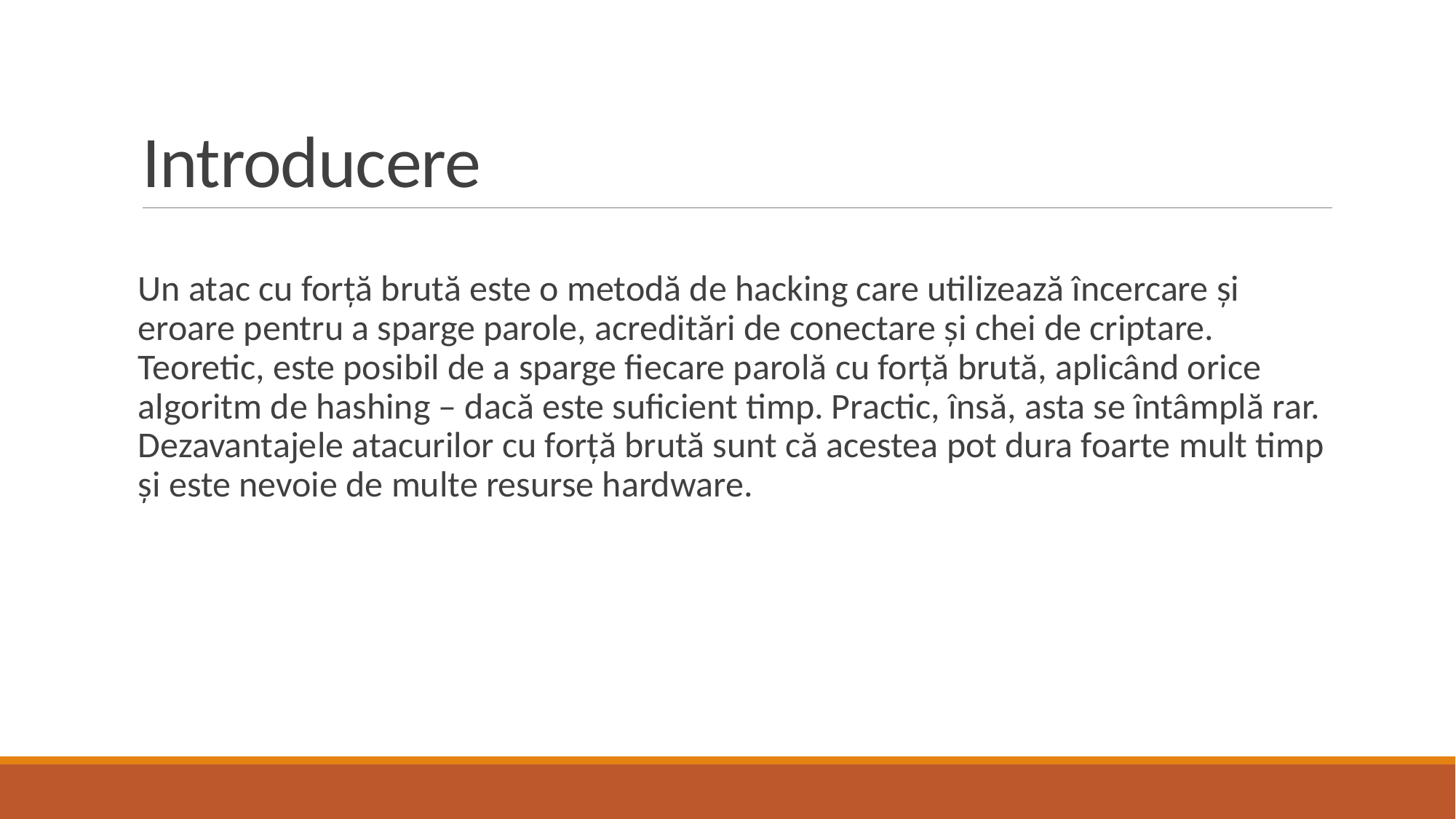

# Introducere
Un atac cu forță brută este o metodă de hacking care utilizează încercare și eroare pentru a sparge parole, acreditări de conectare și chei de criptare. Teoretic, este posibil de a sparge fiecare parolă cu forță brută, aplicând orice algoritm de hashing – dacă este suficient timp. Practic, însă, asta se întâmplă rar. Dezavantajele atacurilor cu forță brută sunt că acestea pot dura foarte mult timp și este nevoie de multe resurse hardware.